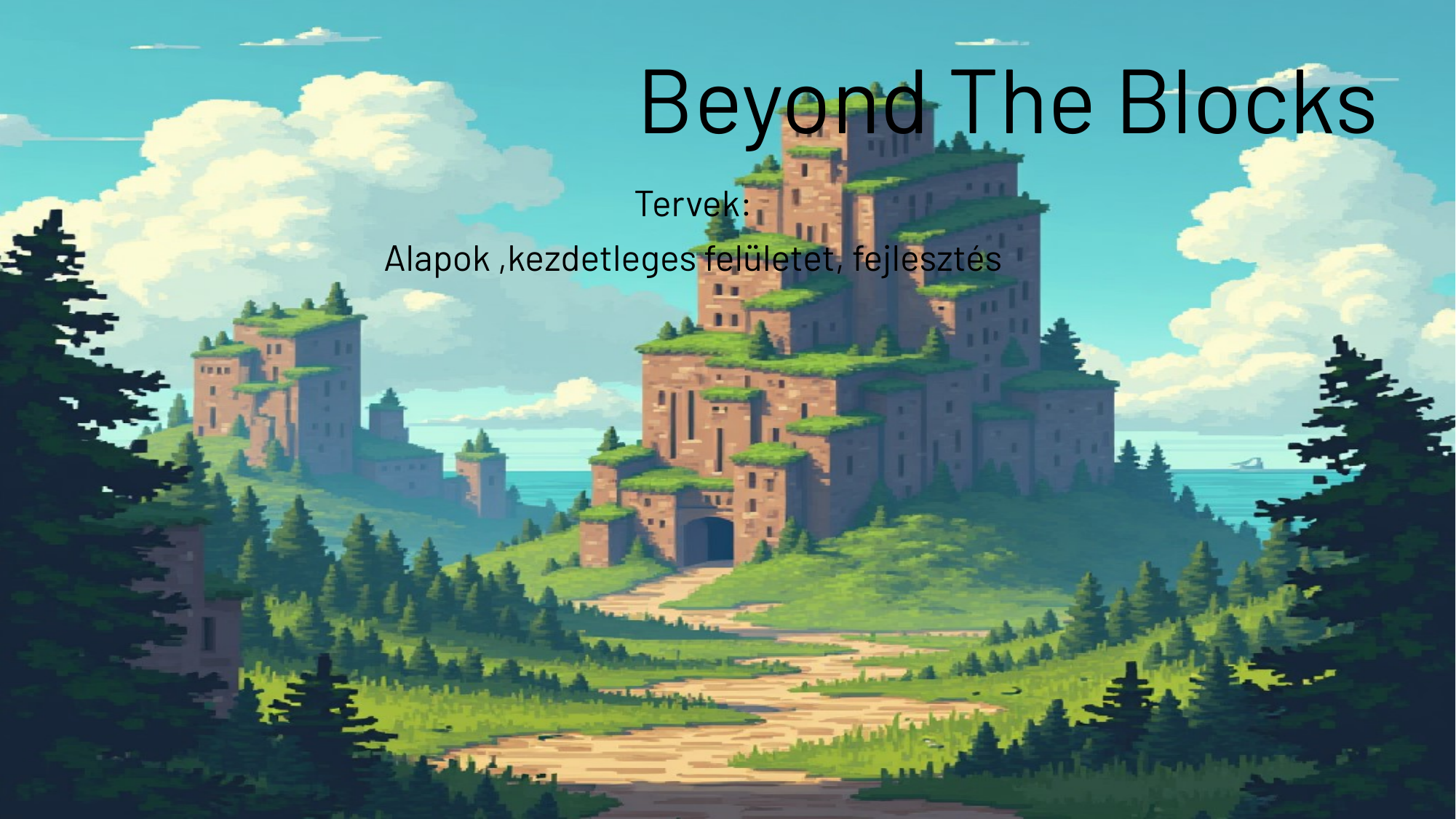

# Beyond The Blocks
Tervek:
Alapok ,kezdetleges felületet, fejlesztés